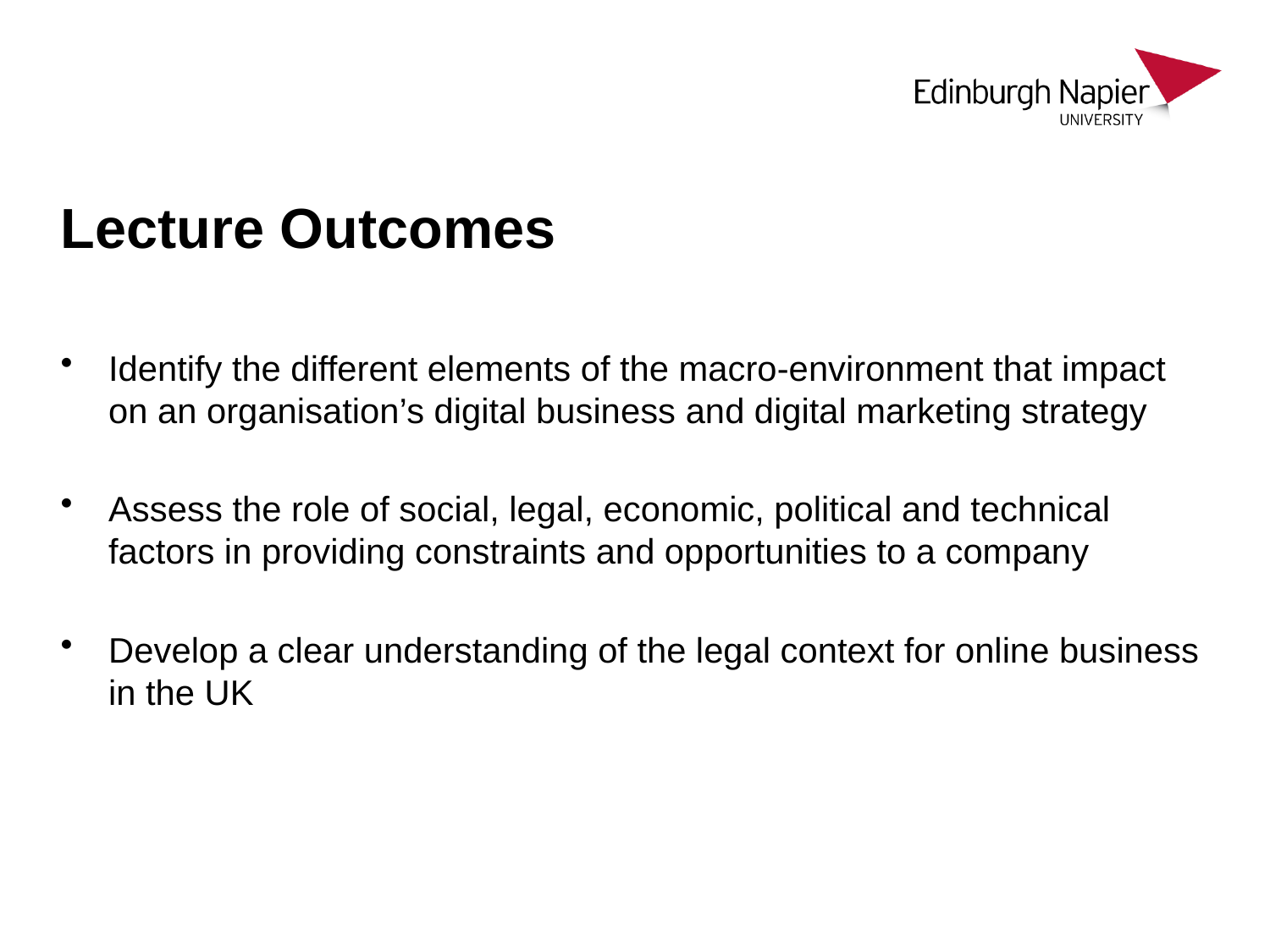

# Lecture Outcomes

Identify the different elements of the macro-environment that impact on an organisation’s digital business and digital marketing strategy

Assess the role of social, legal, economic, political and technical factors in providing constraints and opportunities to a company

Develop a clear understanding of the legal context for online business in the UK